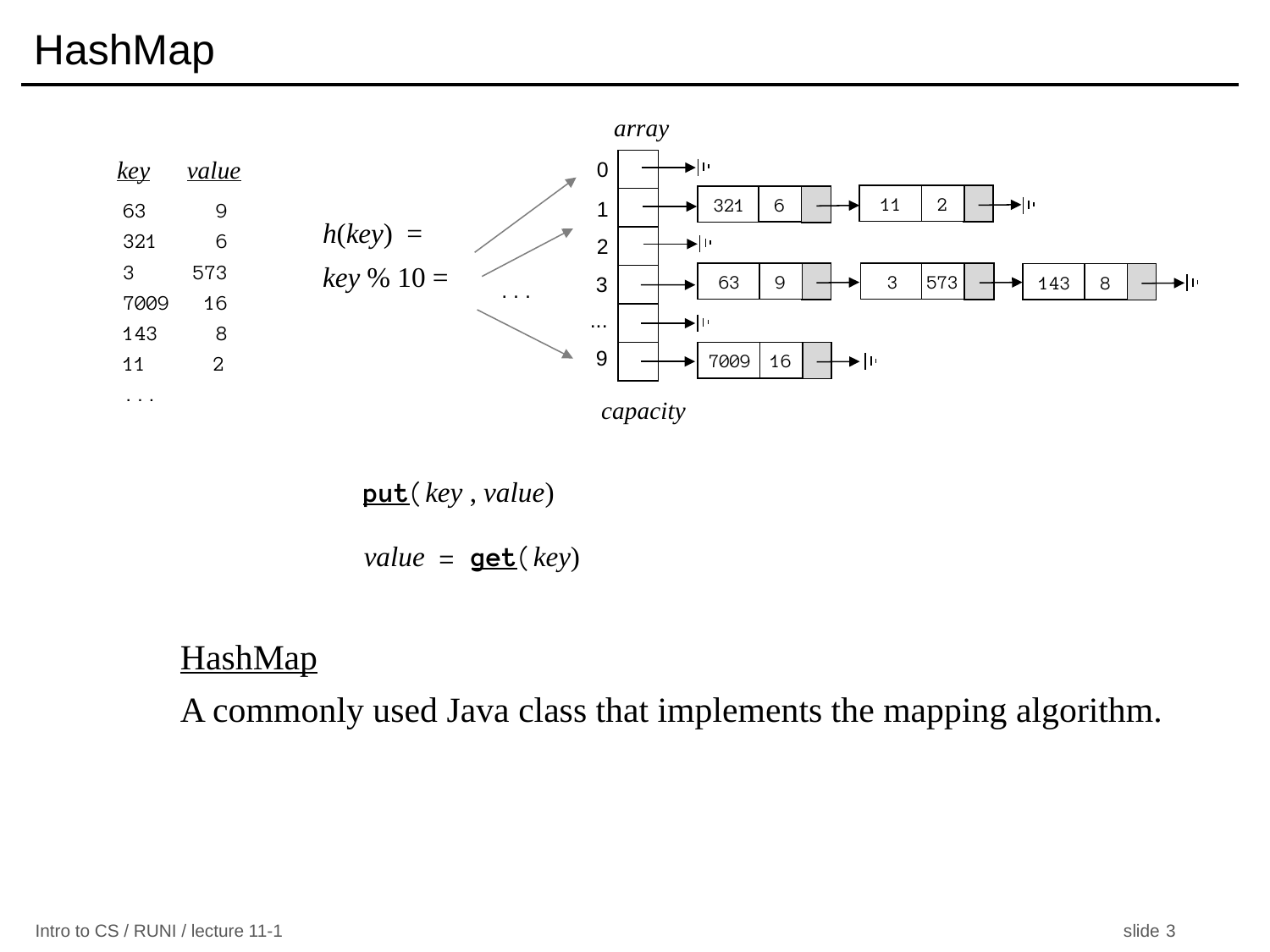

HashMap
array
0

key      value
h(key)  =
key % 10 =
. . .
11
2

6
321

1
63      9
321     6
3     573
7009   16
143     8
     2
...

2

63
9

3

573
143
8

3

...

9
7009
16

capacity
put(key , value)

value = get(key)

HashMap
A commonly used Java class that implements the mapping algorithm.